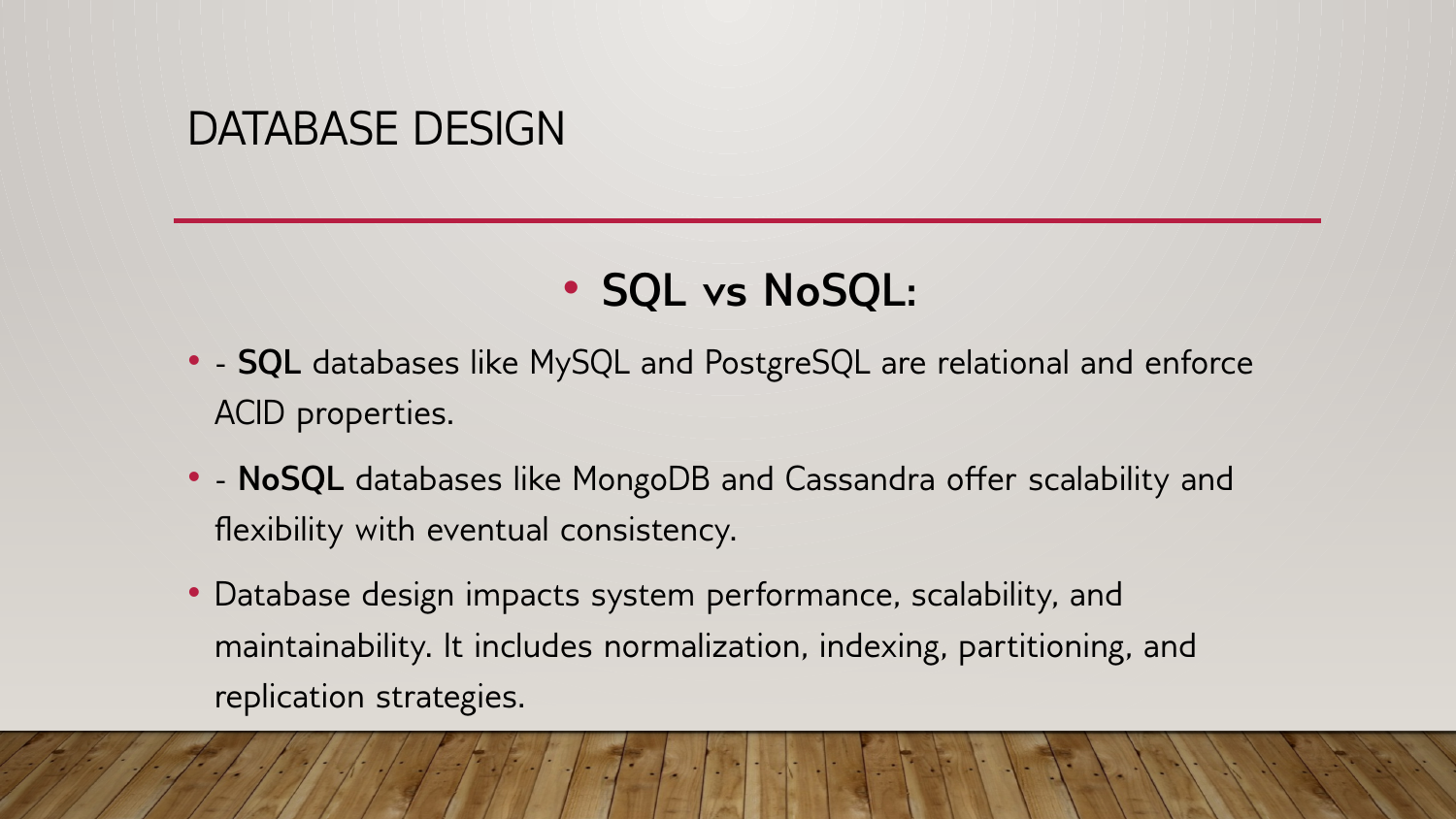

# Database Design
SQL vs NoSQL:
- SQL databases like MySQL and PostgreSQL are relational and enforce ACID properties.
- NoSQL databases like MongoDB and Cassandra offer scalability and flexibility with eventual consistency.
Database design impacts system performance, scalability, and maintainability. It includes normalization, indexing, partitioning, and replication strategies.